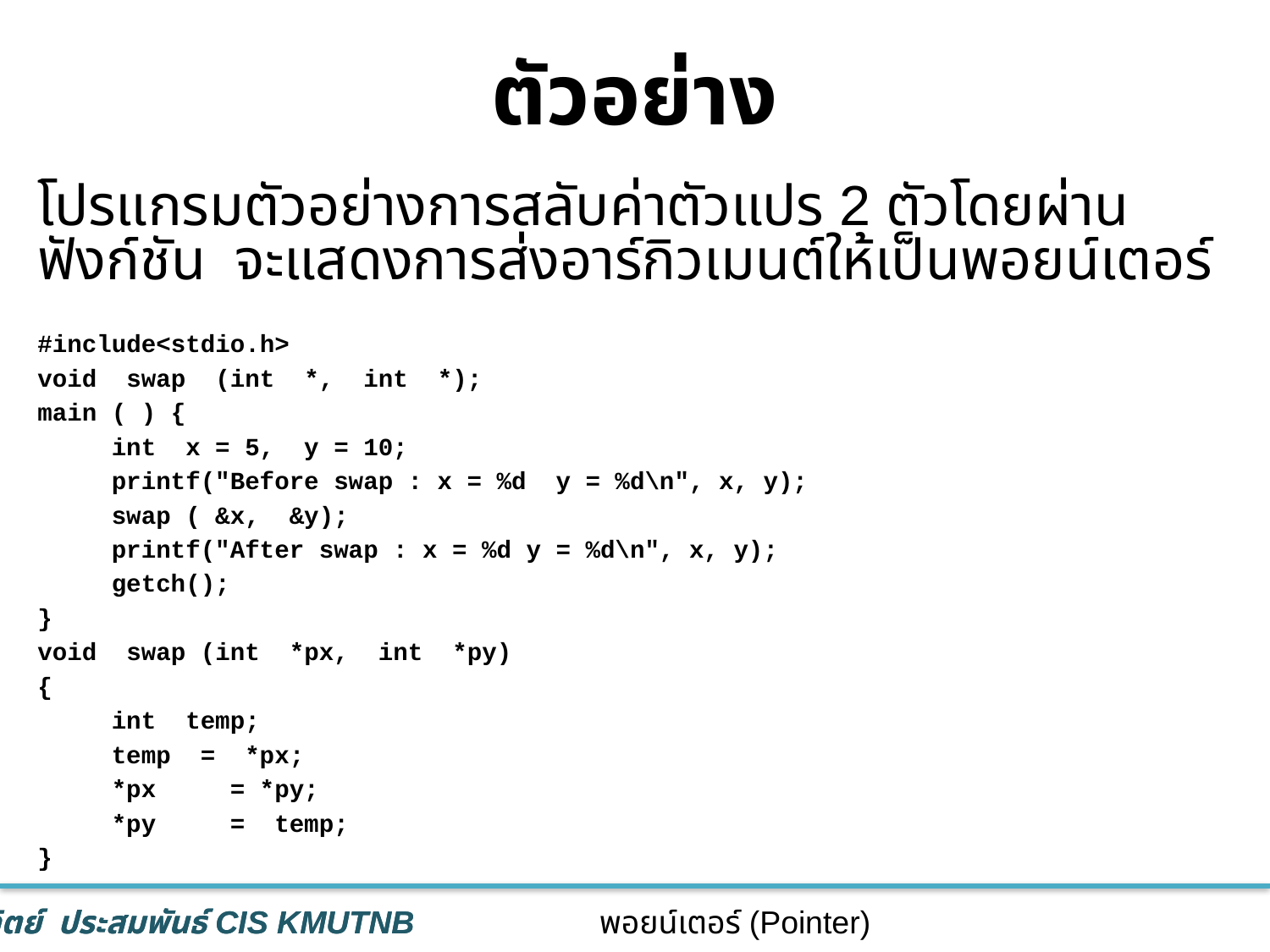

# ตัวอย่าง
โปรแกรมตัวอย่างการสลับค่าตัวแปร 2 ตัวโดยผ่านฟังก์ชัน  จะแสดงการส่งอาร์กิวเมนต์ให้เป็นพอยน์เตอร์

#include<stdio.h>
void  swap  (int  *,  int  *);
main ( ) {
     int  x = 5,  y = 10;
     printf("Before swap : x = %d  y = %d\n", x, y);
     swap ( &x,  &y);
     printf("After swap : x = %d y = %d\n", x, y);
     getch();
}
void  swap (int  *px,  int  *py)
{
     int  temp;
     temp  =  *px;
     *px     = *py;
     *py     =  temp;
}

22
พอยน์เตอร์ (Pointer)